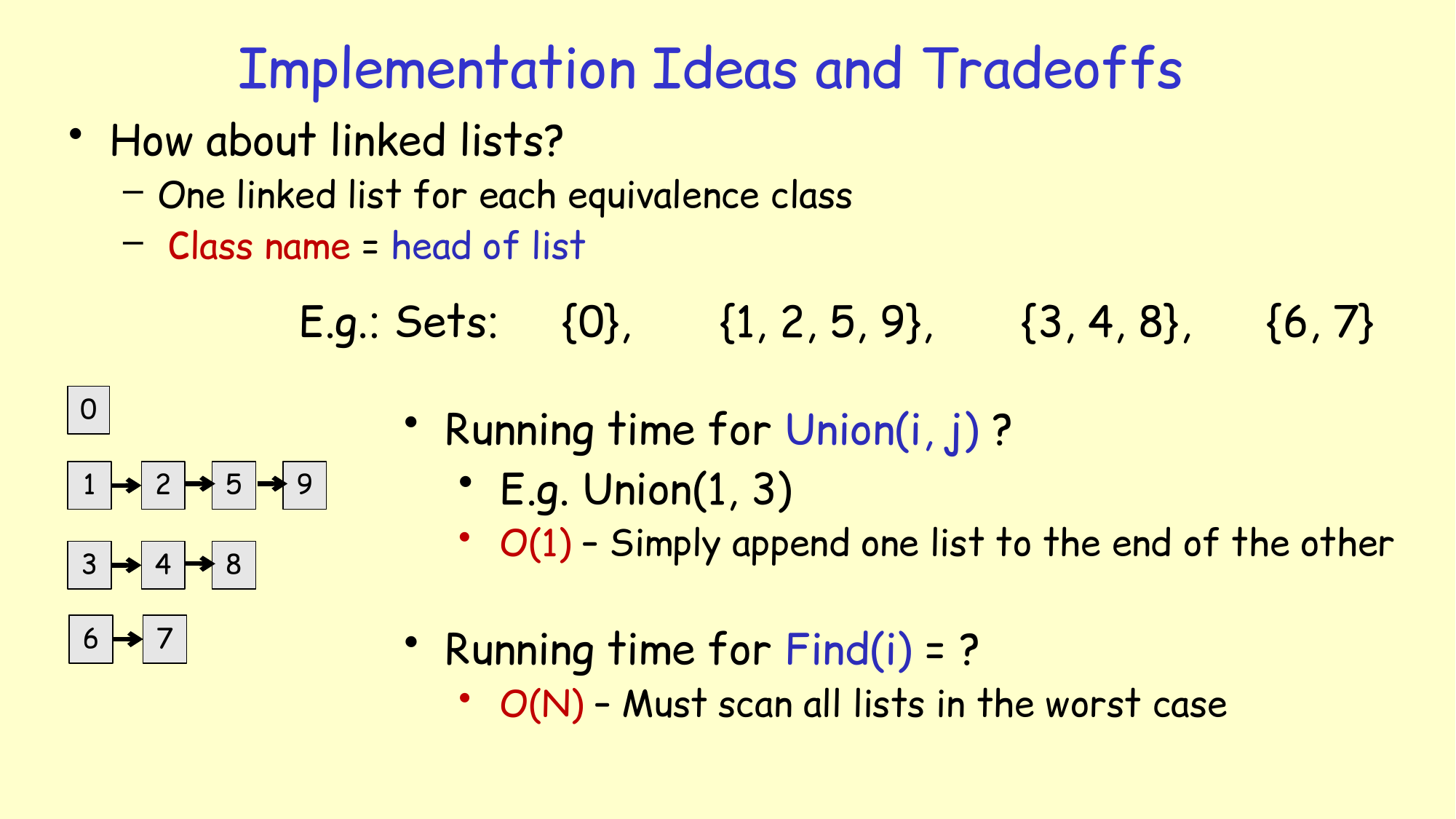

# Implementation Ideas and Tradeoffs
How about linked lists?
One linked list for each equivalence class
 Class name = head of list
E.g.: Sets:     {0},       {1, 2, 5, 9},       {3, 4, 8},      {6, 7}
0
Running time for Union(i, j) ?
E.g. Union(1, 3)
O(1) – Simply append one list to the end of the other
1
2
5
9
3
4
8
6
7
Running time for Find(i) = ?
O(N) – Must scan all lists in the worst case